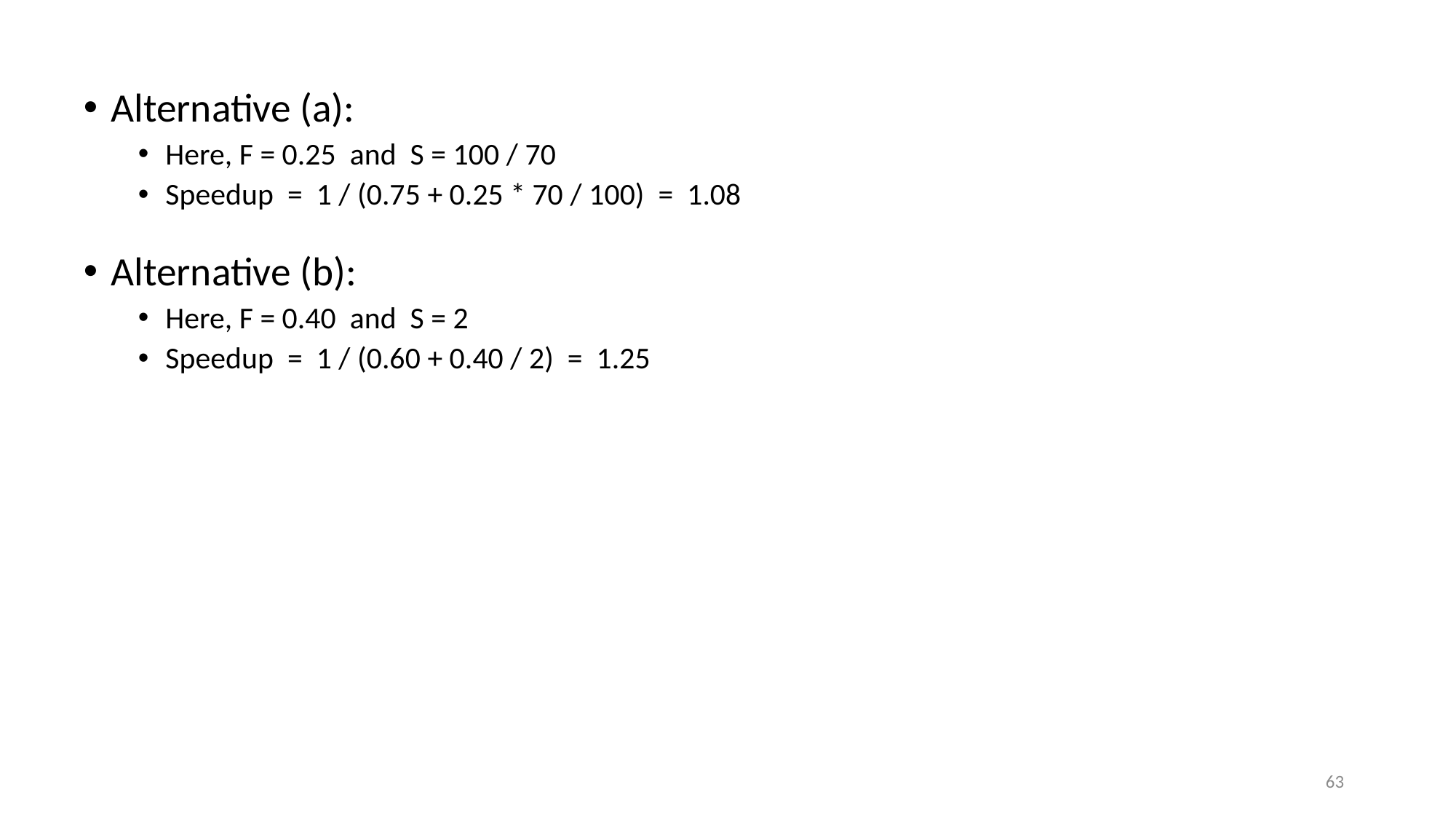

Alternative (a):
Here, F = 0.25  and  S = 100 / 70
Speedup  =  1 / (0.75 + 0.25 * 70 / 100)  =  1.08
Alternative (b):
Here, F = 0.40  and  S = 2
Speedup  =  1 / (0.60 + 0.40 / 2)  =  1.25
63